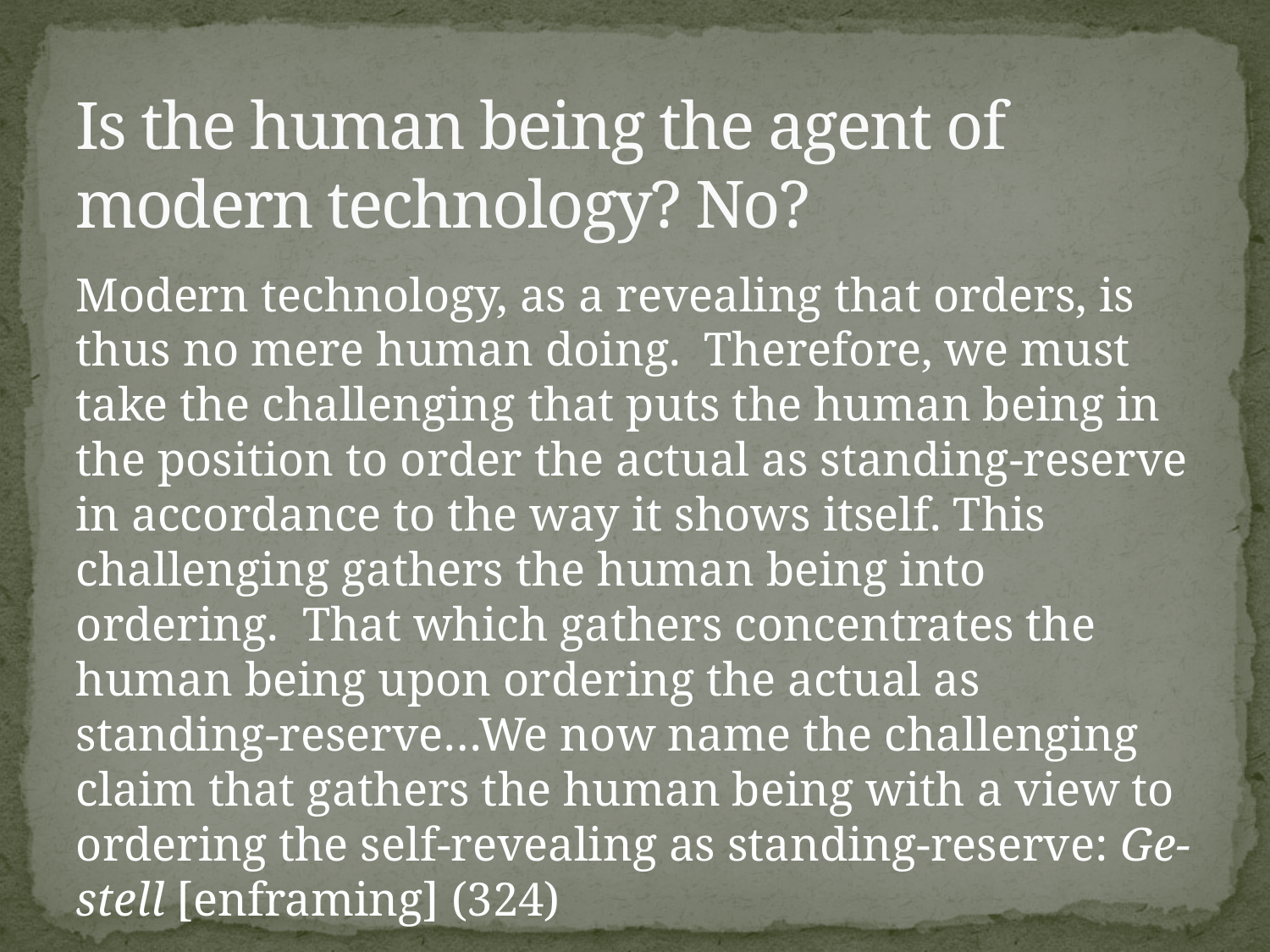

# Is the human being the agent of modern technology? No?
Modern technology, as a revealing that orders, is thus no mere human doing.  Therefore, we must take the challenging that puts the human being in the position to order the actual as standing-reserve in accordance to the way it shows itself. This challenging gathers the human being into ordering.  That which gathers concentrates the human being upon ordering the actual as standing-reserve…We now name the challenging claim that gathers the human being with a view to ordering the self-revealing as standing-reserve: Ge-stell [enframing] (324)